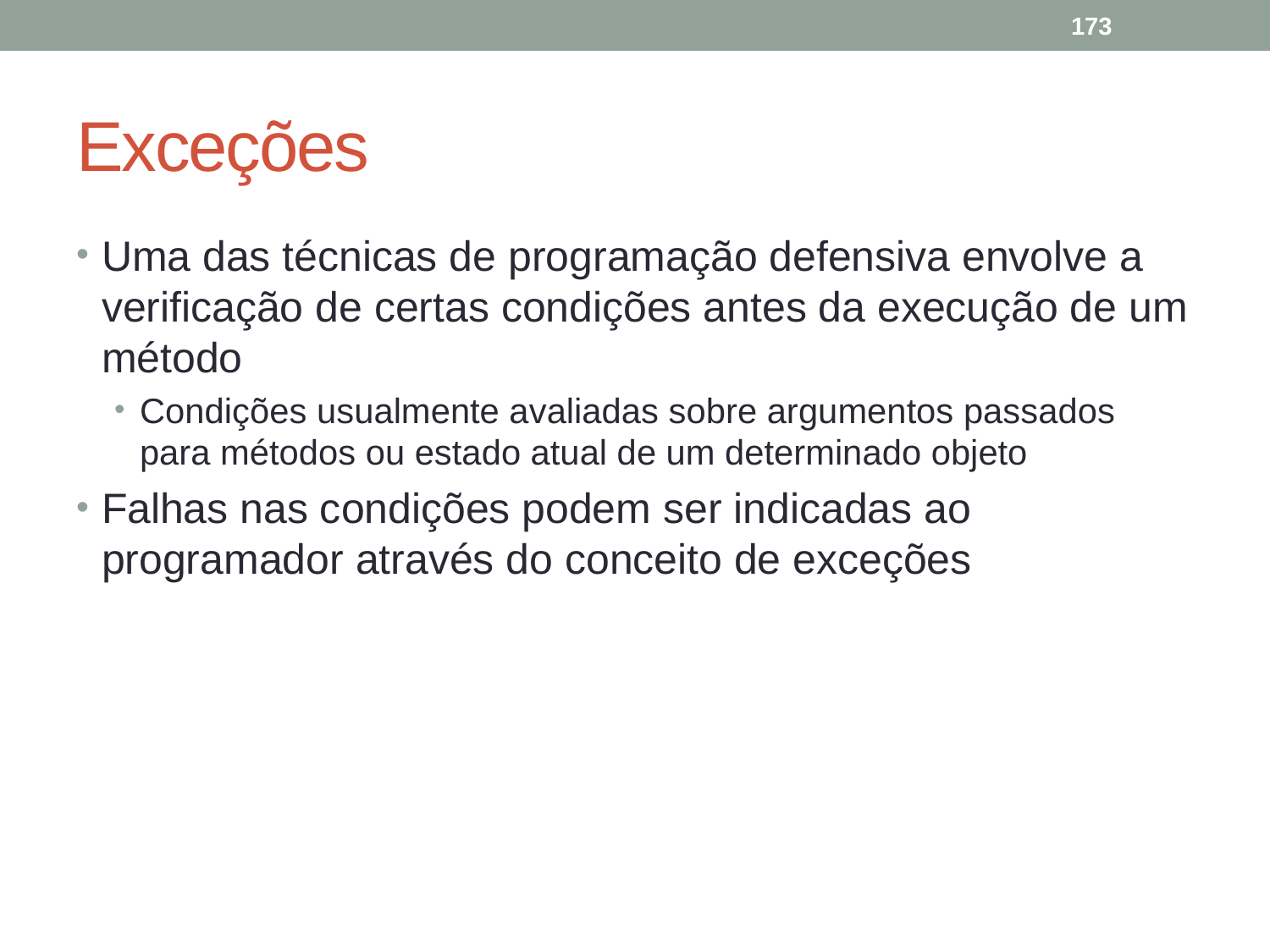

173
# Exceções
Uma das técnicas de programação defensiva envolve a verificação de certas condições antes da execução de um método
Condições usualmente avaliadas sobre argumentos passados para métodos ou estado atual de um determinado objeto
Falhas nas condições podem ser indicadas ao programador através do conceito de exceções